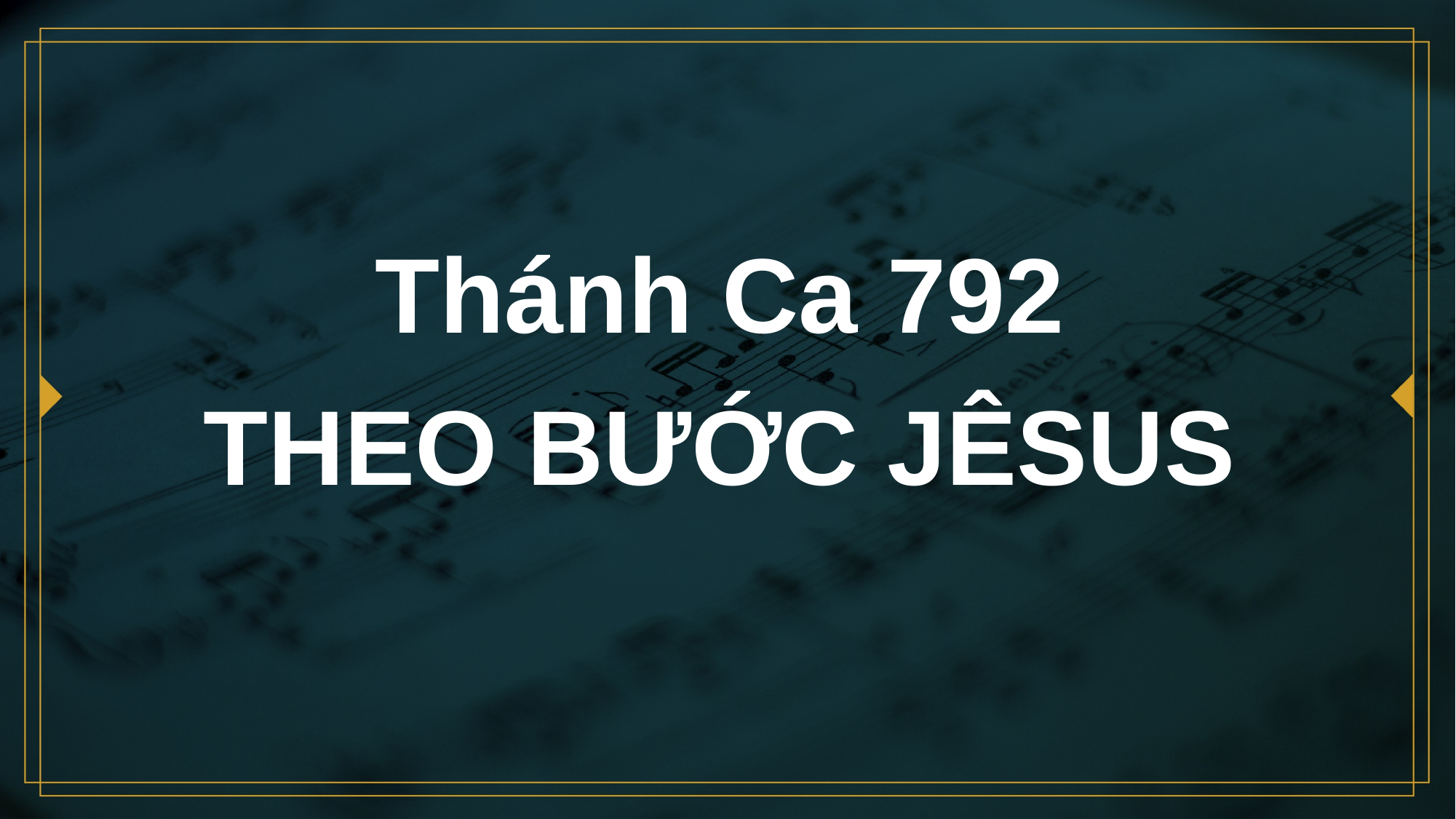

# Thánh Ca 792 THEO BƯỚC JÊSUS